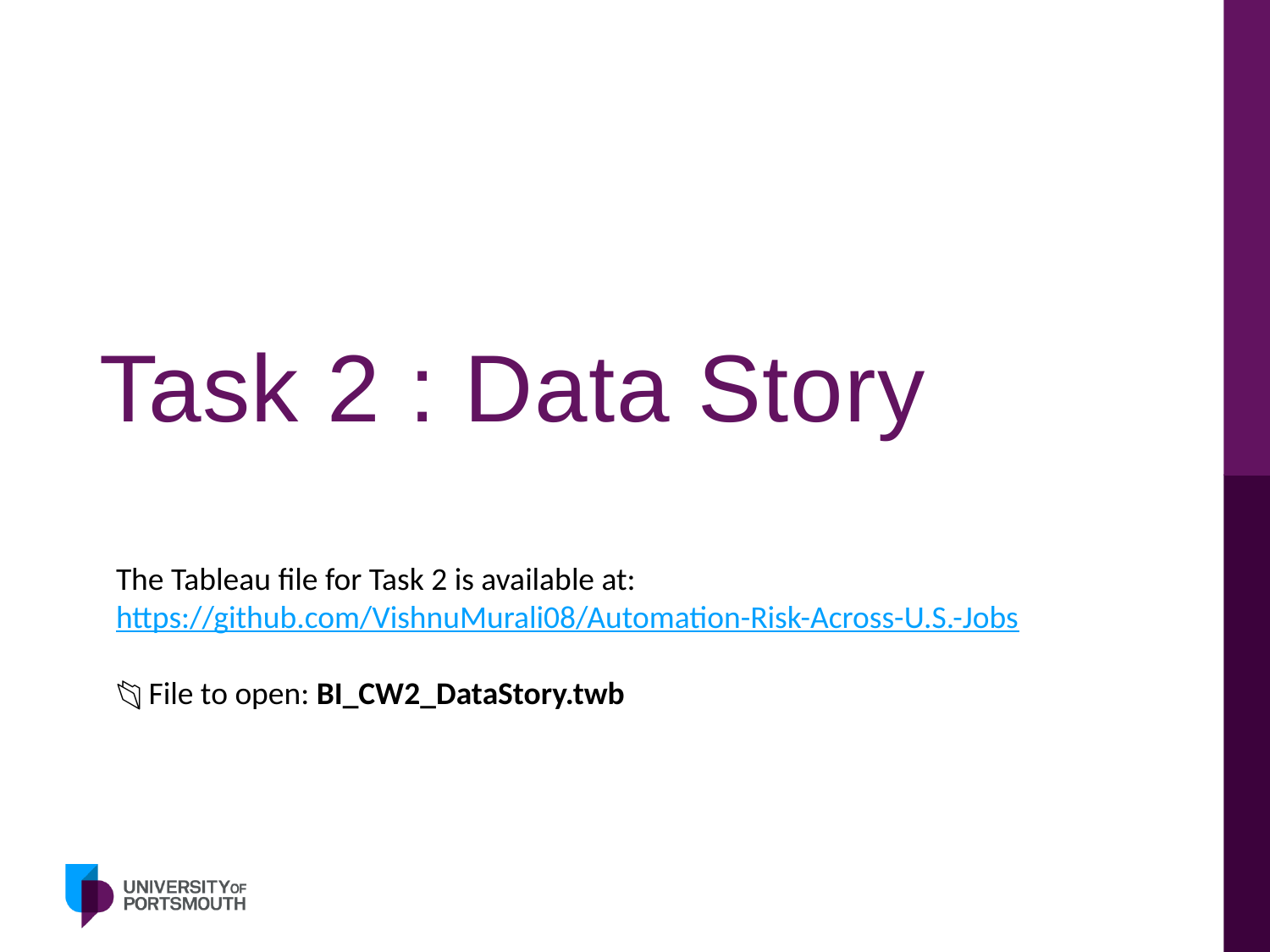

# Task 2 : Data Story
The Tableau file for Task 2 is available at: https://github.com/VishnuMurali08/Automation-Risk-Across-U.S.-Jobs

📂 File to open: BI_CW2_DataStory.twb